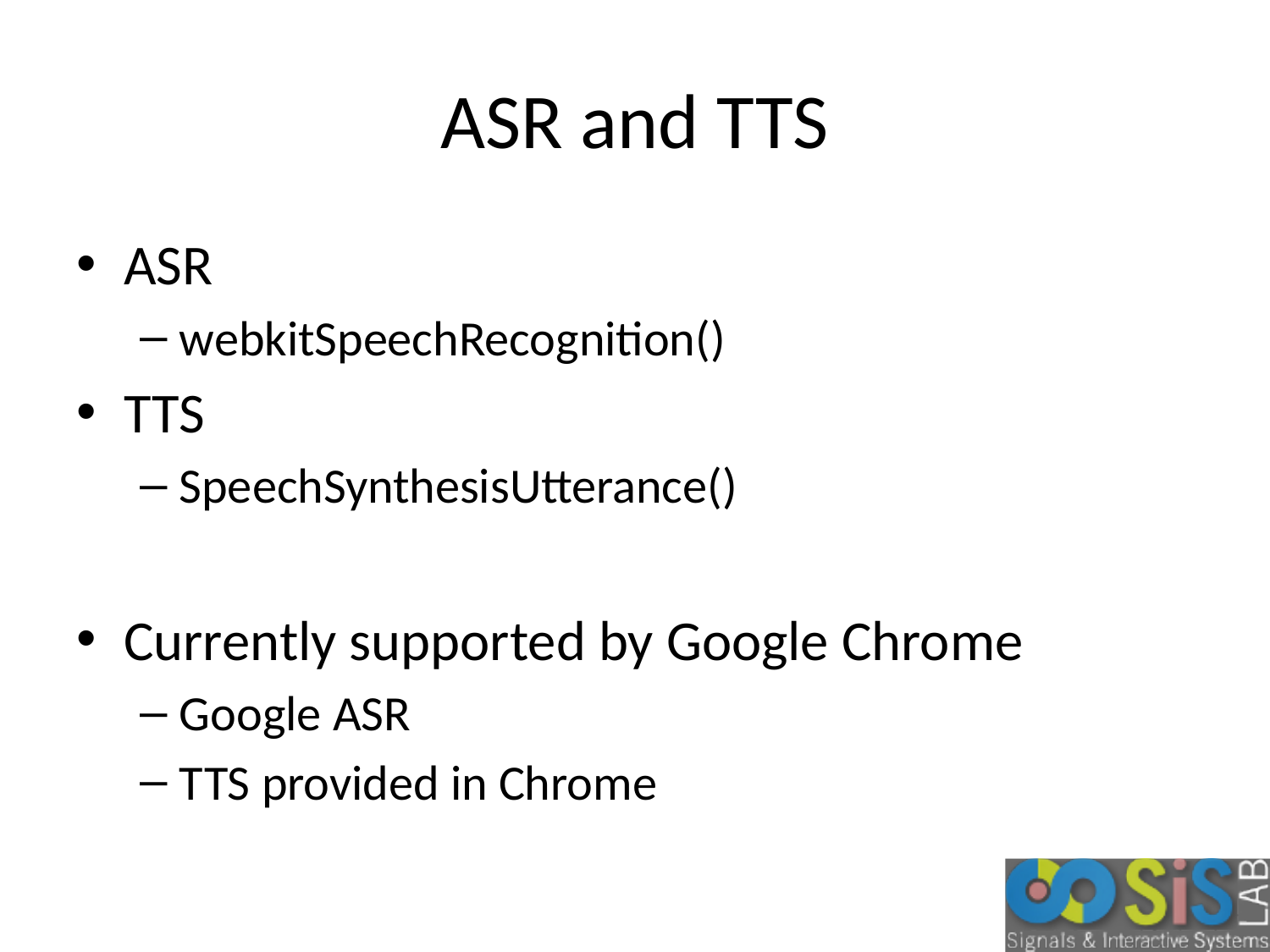

# ASR and TTS
ASR
webkitSpeechRecognition()
TTS
SpeechSynthesisUtterance()

Currently supported by Google Chrome
Google ASR
TTS provided in Chrome